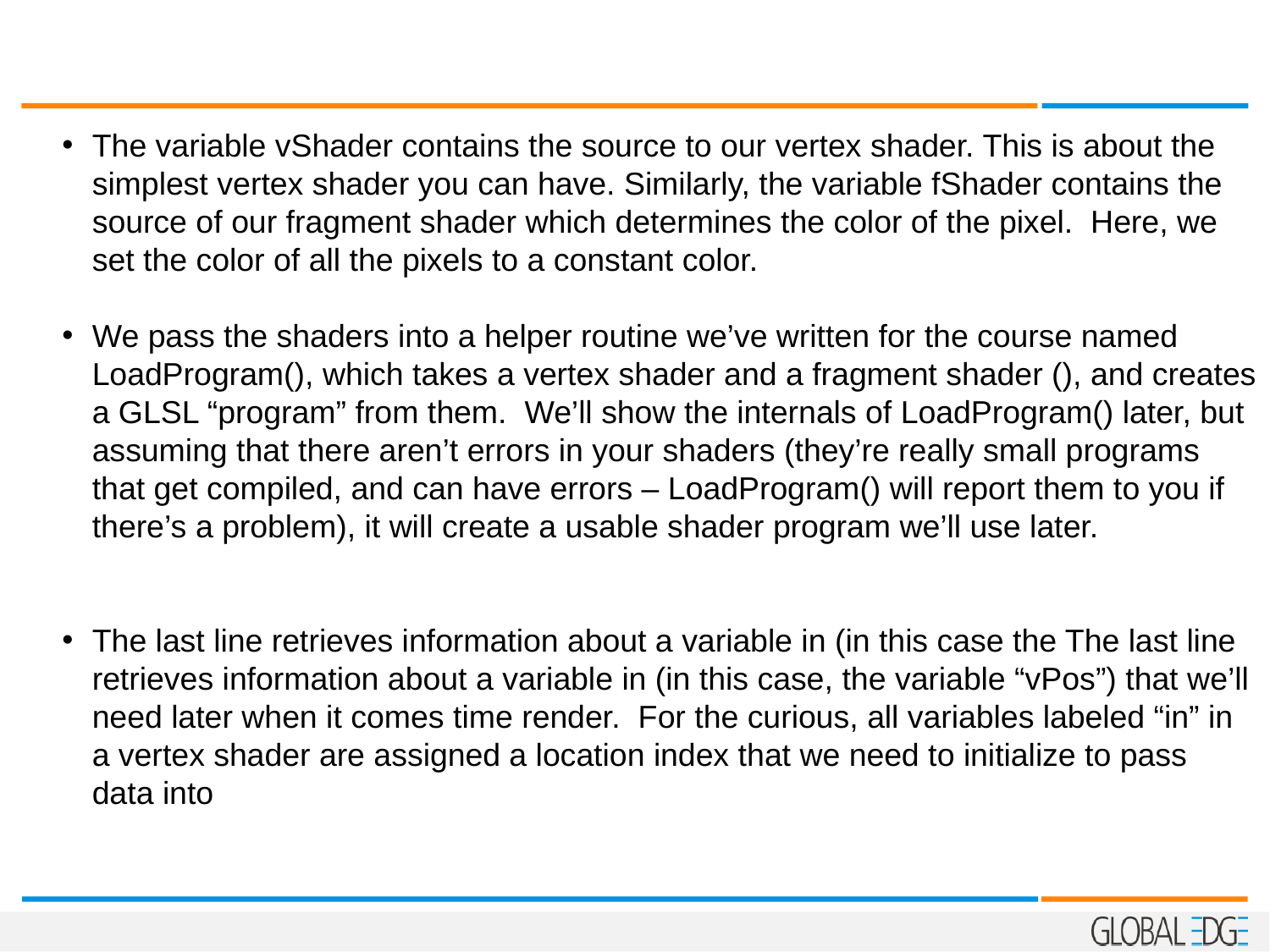

The variable vShader contains the source to our vertex shader. This is about the simplest vertex shader you can have. Similarly, the variable fShader contains the source of our fragment shader which determines the color of the pixel.  Here, we set the color of all the pixels to a constant color.

We pass the shaders into a helper routine we’ve written for the course named LoadProgram(), which takes a vertex shader and a fragment shader (), and creates a GLSL “program” from them.  We’ll show the internals of LoadProgram() later, but assuming that there aren’t errors in your shaders (they’re really small programs that get compiled, and can have errors – LoadProgram() will report them to you if there’s a problem), it will create a usable shader program we’ll use later.

The last line retrieves information about a variable in (in this case the The last line retrieves information about a variable in (in this case, the variable “vPos”) that we’ll need later when it comes time render.  For the curious, all variables labeled “in” in a vertex shader are assigned a location index that we need to initialize to pass data into